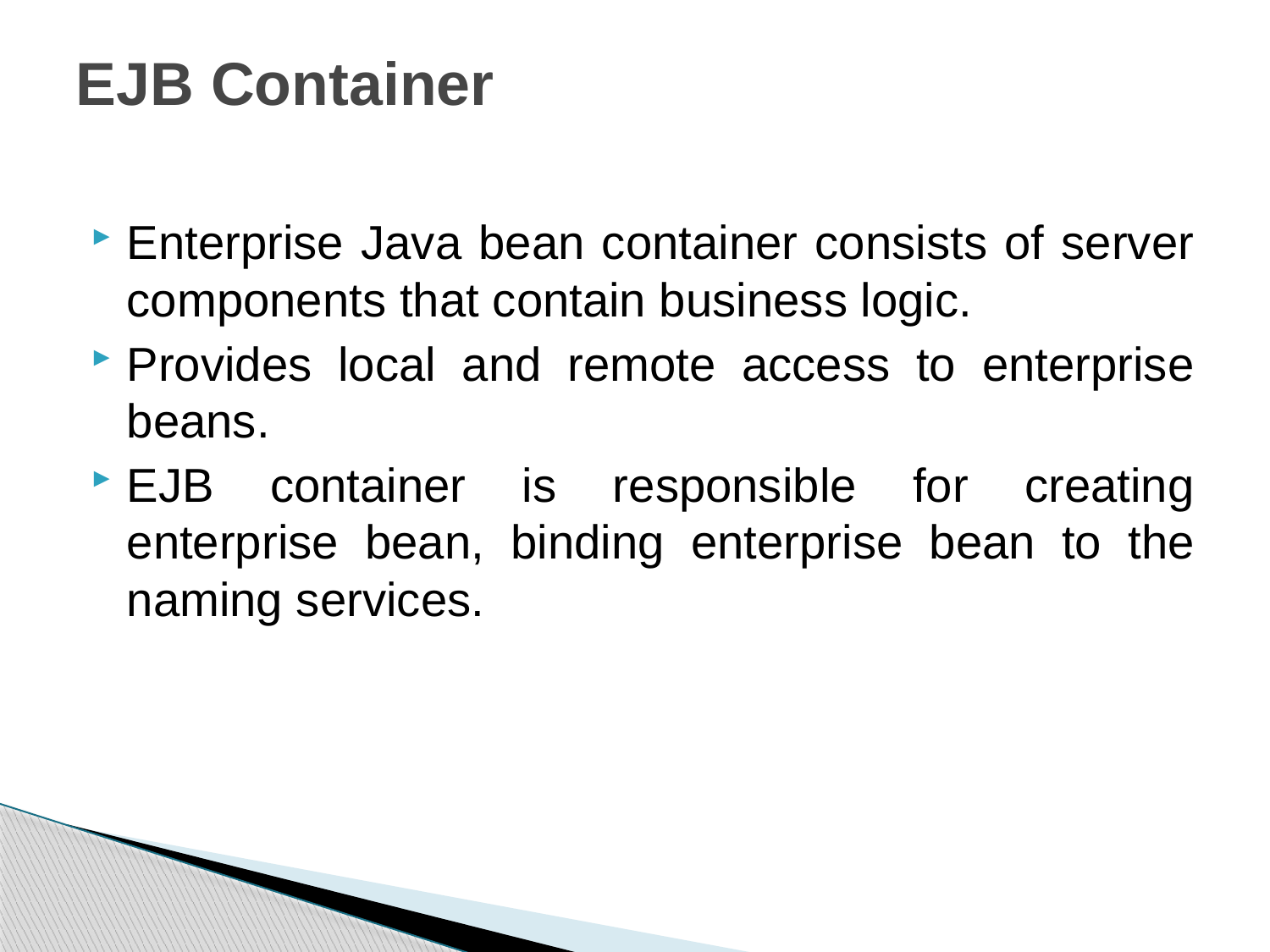

# EJB Container
Enterprise Java bean container consists of server components that contain business logic.
Provides local and remote access to enterprise beans.
EJB container is responsible for creating enterprise bean, binding enterprise bean to the naming services.